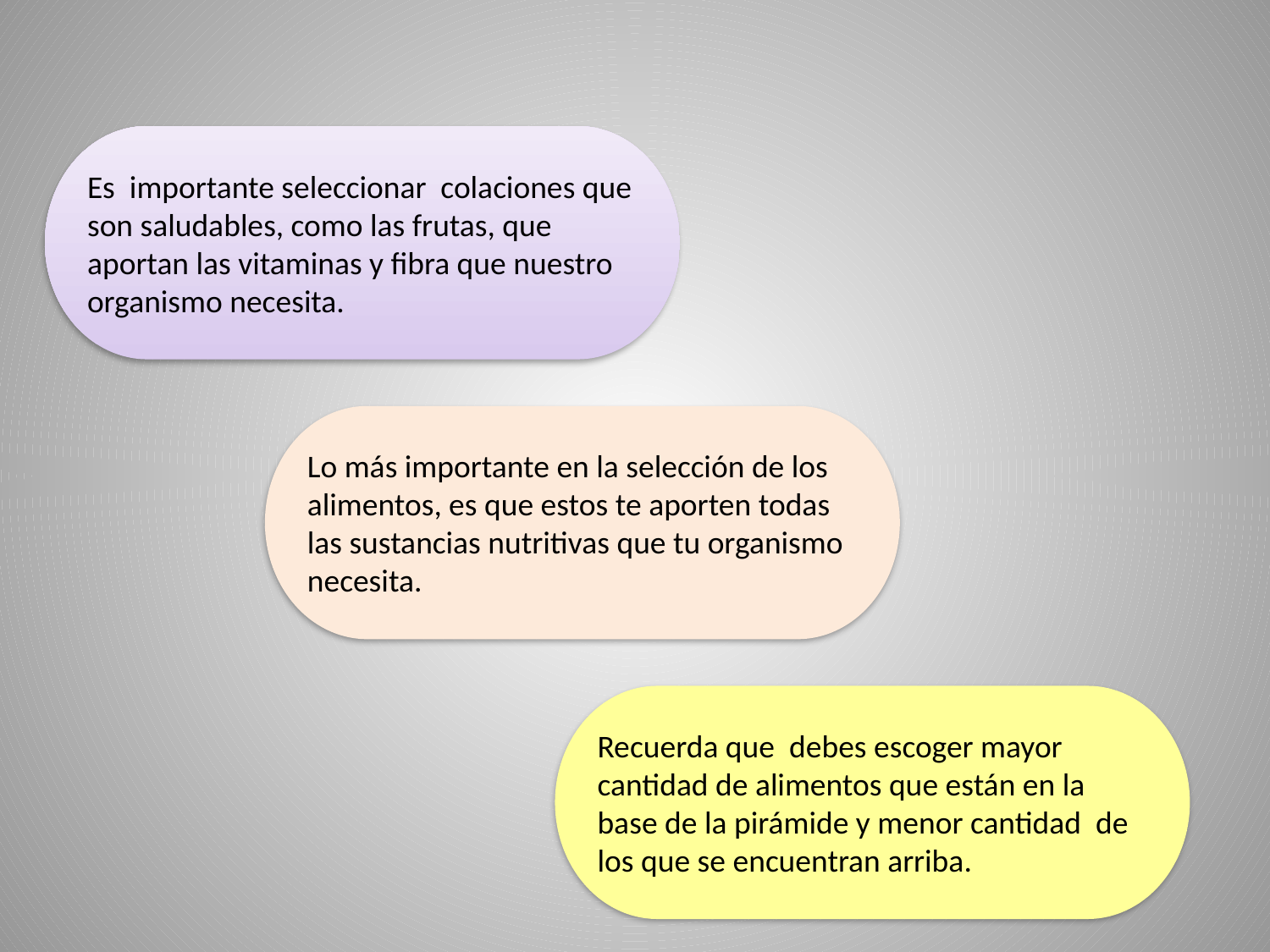

Es  importante seleccionar  colaciones que son saludables, como las frutas, que aportan las vitaminas y fibra que nuestro organismo necesita.
Lo más importante en la selección de los alimentos, es que estos te aporten todas las sustancias nutritivas que tu organismo necesita.
Recuerda que  debes escoger mayor cantidad de alimentos que están en la base de la pirámide y menor cantidad  de los que se encuentran arriba.